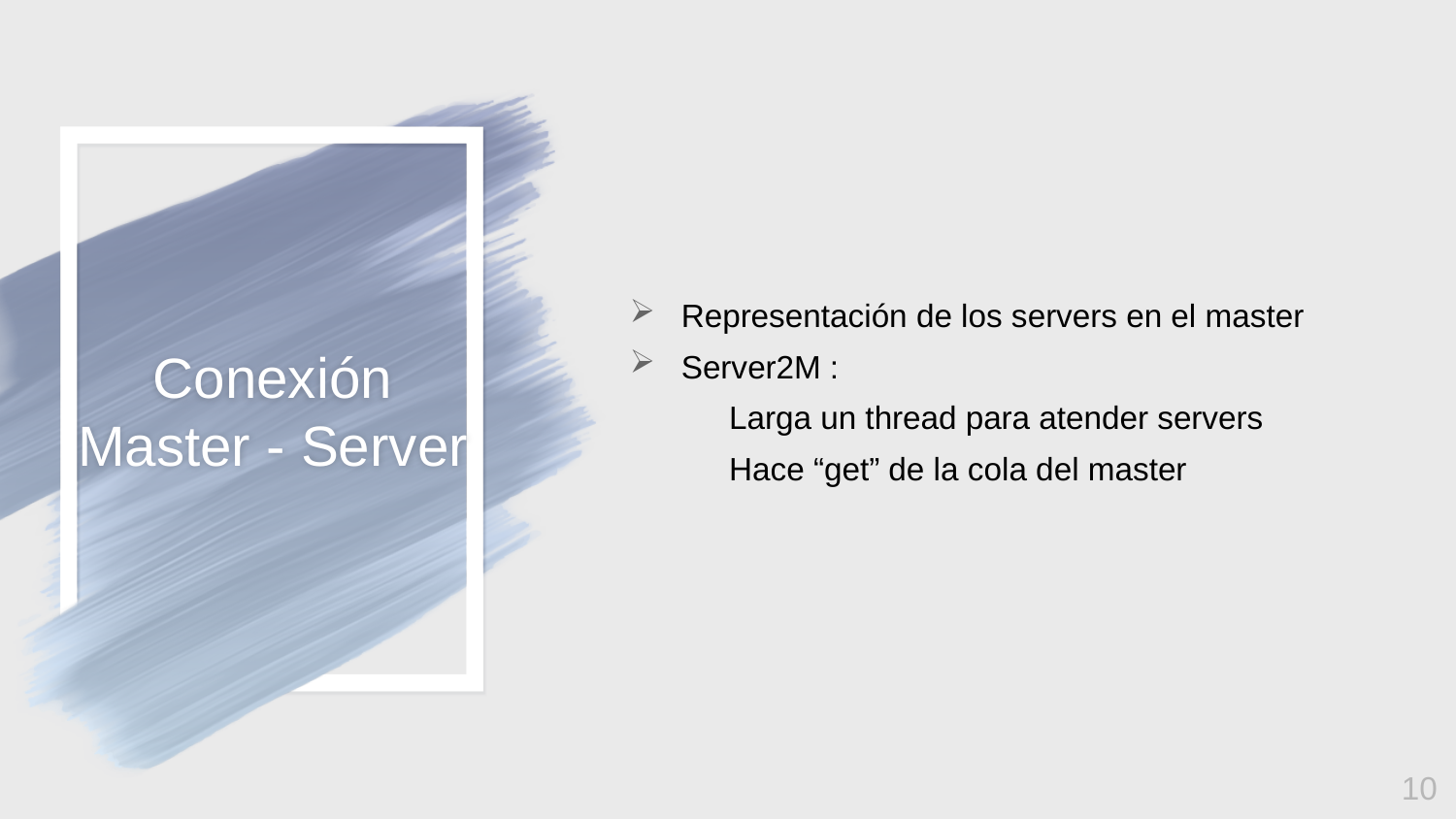

Representación de los servers en el master
Server2M :
             Larga un thread para atender servers
             Hace “get” de la cola del master
# Conexión Master - Server
10